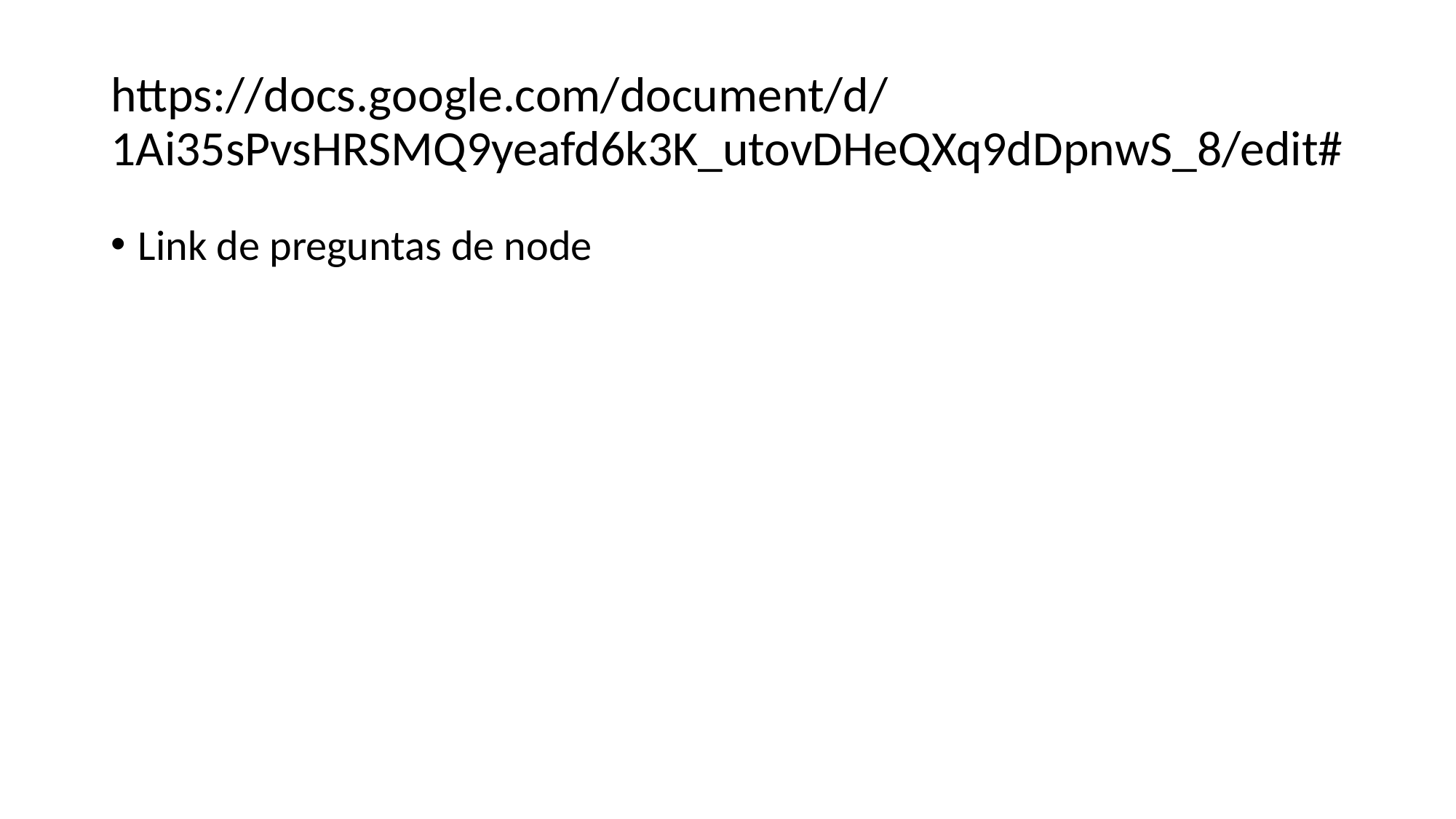

# https://docs.google.com/document/d/1Ai35sPvsHRSMQ9yeafd6k3K_utovDHeQXq9dDpnwS_8/edit#
Link de preguntas de node